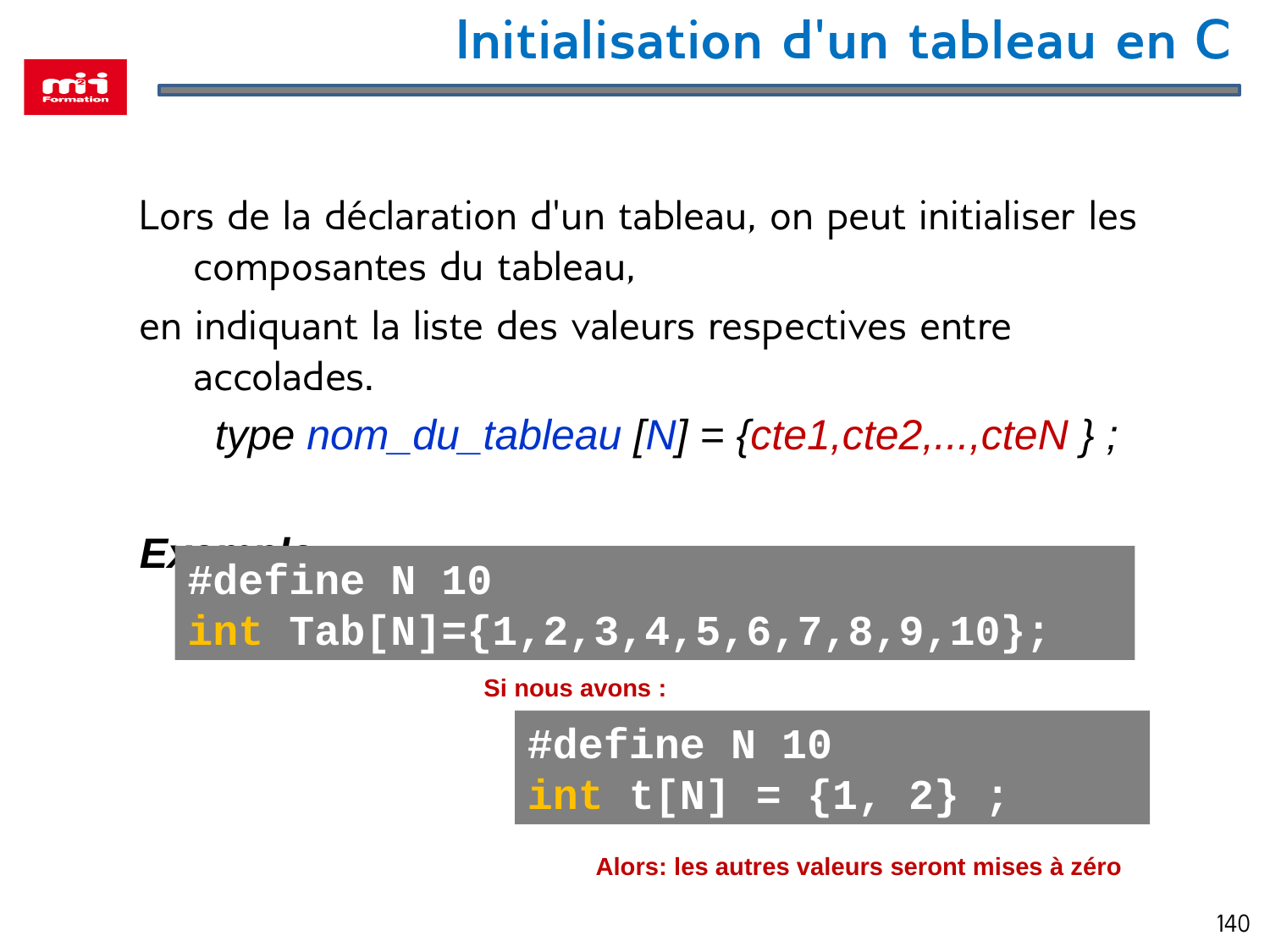

# Initialisation d'un tableau en C
Lors de la déclaration d'un tableau, on peut initialiser les composantes du tableau,
en indiquant la liste des valeurs respectives entre accolades.
type nom_du_tableau [N] = {cte1,cte2,...,cteN } ;

Exemple
#define N 10
int Tab[N]={1,2,3,4,5,6,7,8,9,10};
Si nous avons :
#define N 10
int t[N] = {1, 2} ;
Alors: les autres valeurs seront mises à zéro
140